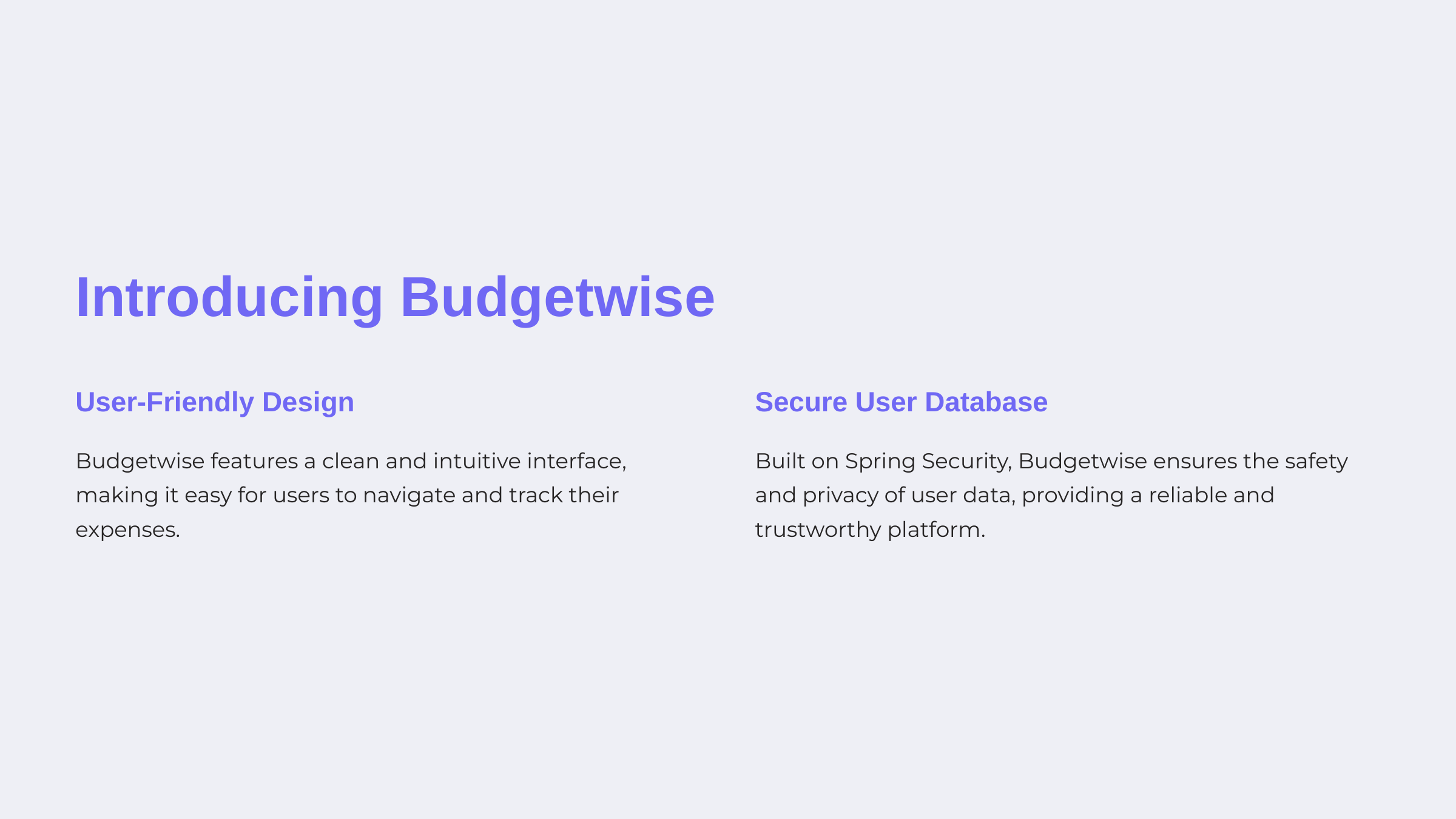

Introducing Budgetwise
User-Friendly Design
Secure User Database
Budgetwise features a clean and intuitive interface, making it easy for users to navigate and track their expenses.
Built on Spring Security, Budgetwise ensures the safety and privacy of user data, providing a reliable and trustworthy platform.